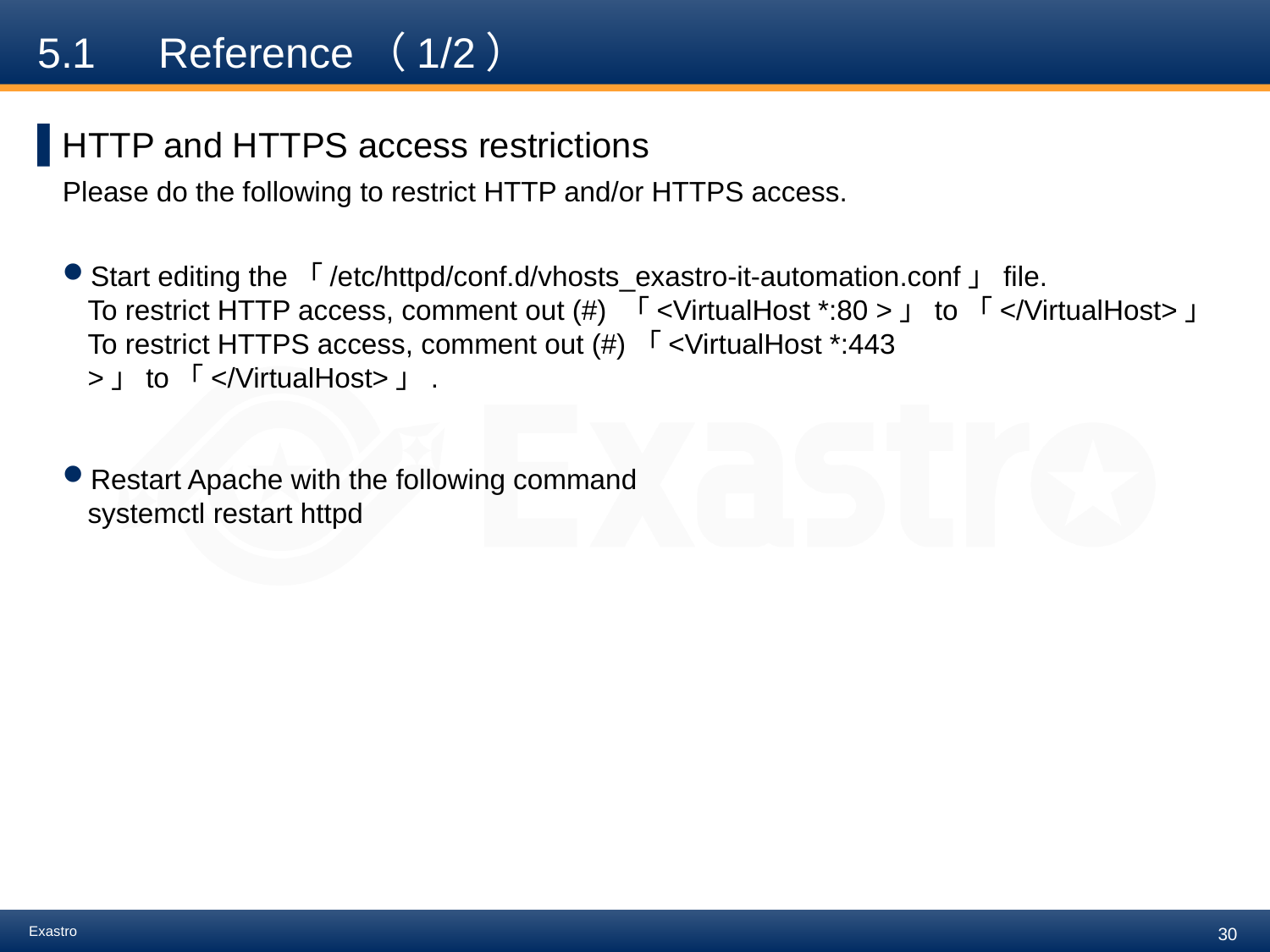

# 5.1　Reference（1/2）
HTTP and HTTPS access restrictions
Please do the following to restrict HTTP and/or HTTPS access.

Start editing the「/etc/httpd/conf.d/vhosts_exastro-it-automation.conf」file.
To restrict HTTP access, comment out (#) 「<VirtualHost *:80 >」to「</VirtualHost>」
To restrict HTTPS access, comment out (#)「<VirtualHost *:443 >」to「</VirtualHost>」.

Restart Apache with the following command
systemctl restart httpd